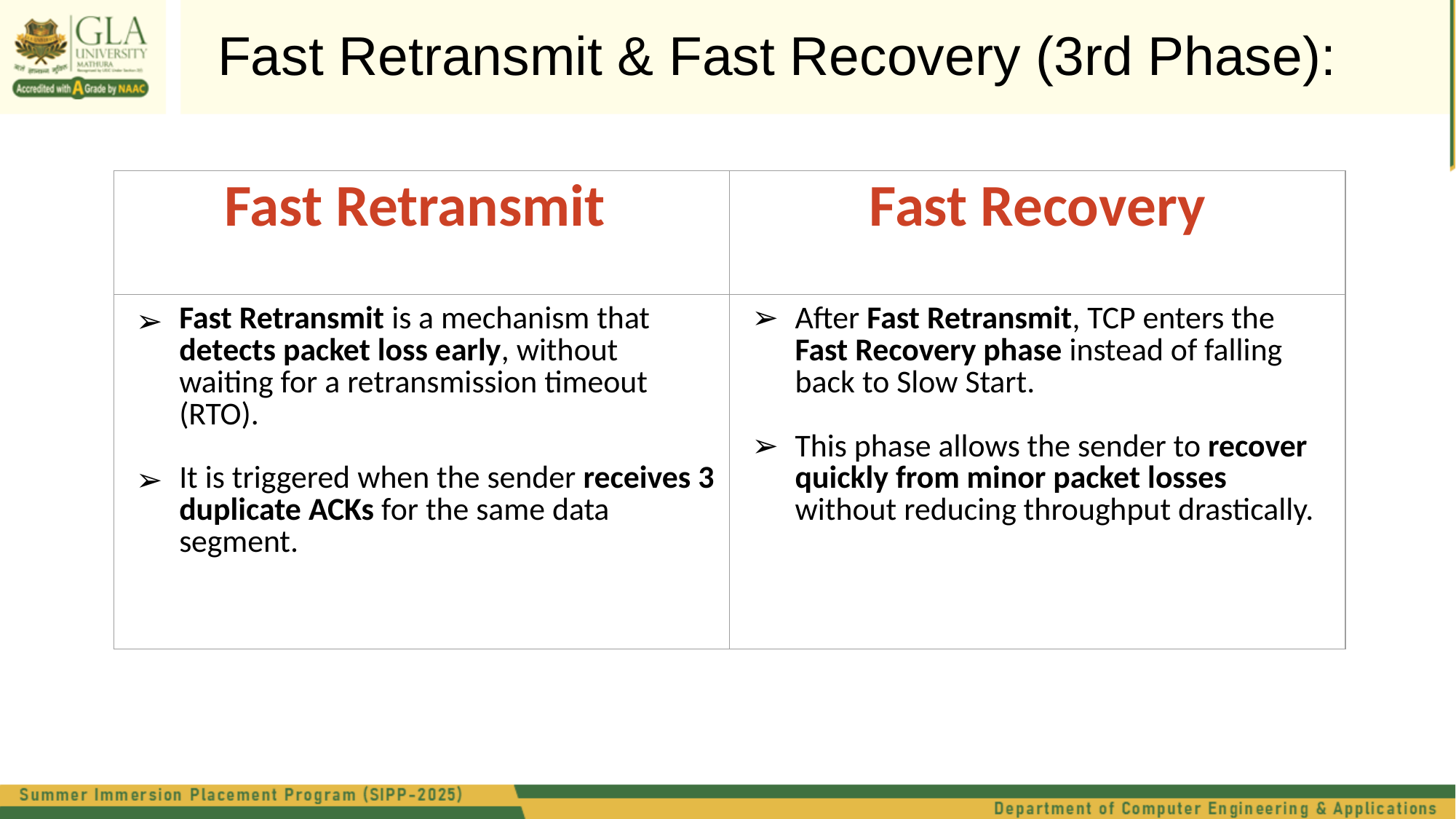

Fast Retransmit & Fast Recovery (3rd Phase):
| Fast Retransmit | Fast Recovery |
| --- | --- |
| Fast Retransmit is a mechanism that detects packet loss early, without waiting for a retransmission timeout (RTO). It is triggered when the sender receives 3 duplicate ACKs for the same data segment. | After Fast Retransmit, TCP enters the Fast Recovery phase instead of falling back to Slow Start. This phase allows the sender to recover quickly from minor packet losses without reducing throughput drastically. |
|  |  |
|  |  |